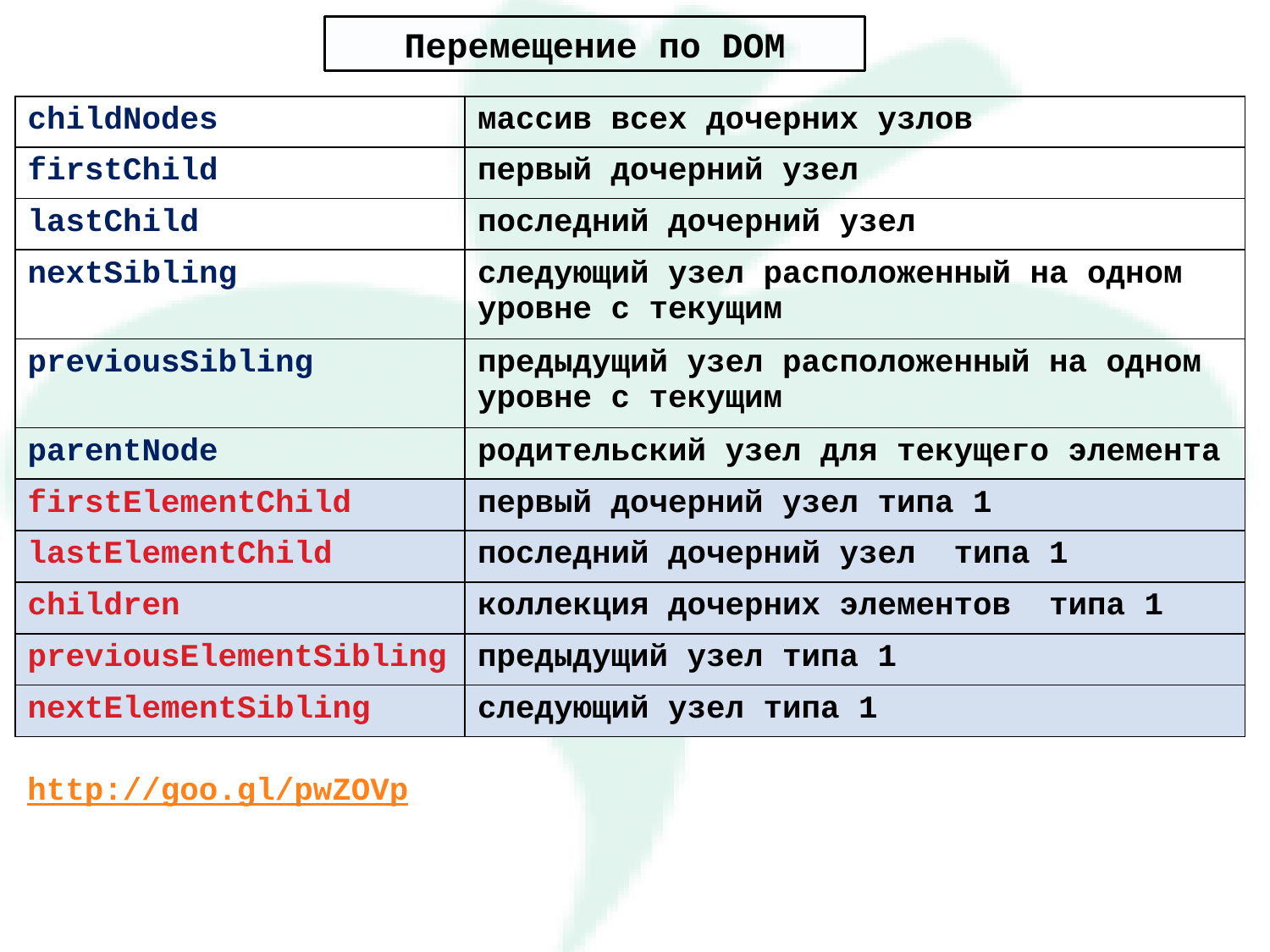

Перемещение по DOM
| childNodes | массив всех дочерних узлов |
| --- | --- |
| firstChild | первый дочерний узел |
| lastChild | последний дочерний узел |
| nextSibling | следующий узел расположенный на одном уровне с текущим |
| previousSibling | предыдущий узел расположенный на одном уровне с текущим |
| parentNode | родительский узел для текущего элемента |
| firstElementChild | первый дочерний узел типа 1 |
| lastElementChild | последний дочерний узел типа 1 |
| children | коллекция дочерних элементов типа 1 |
| previousElementSibling | предыдущий узел типа 1 |
| nextElementSibling | следующий узел типа 1 |
http://goo.gl/pwZOVp